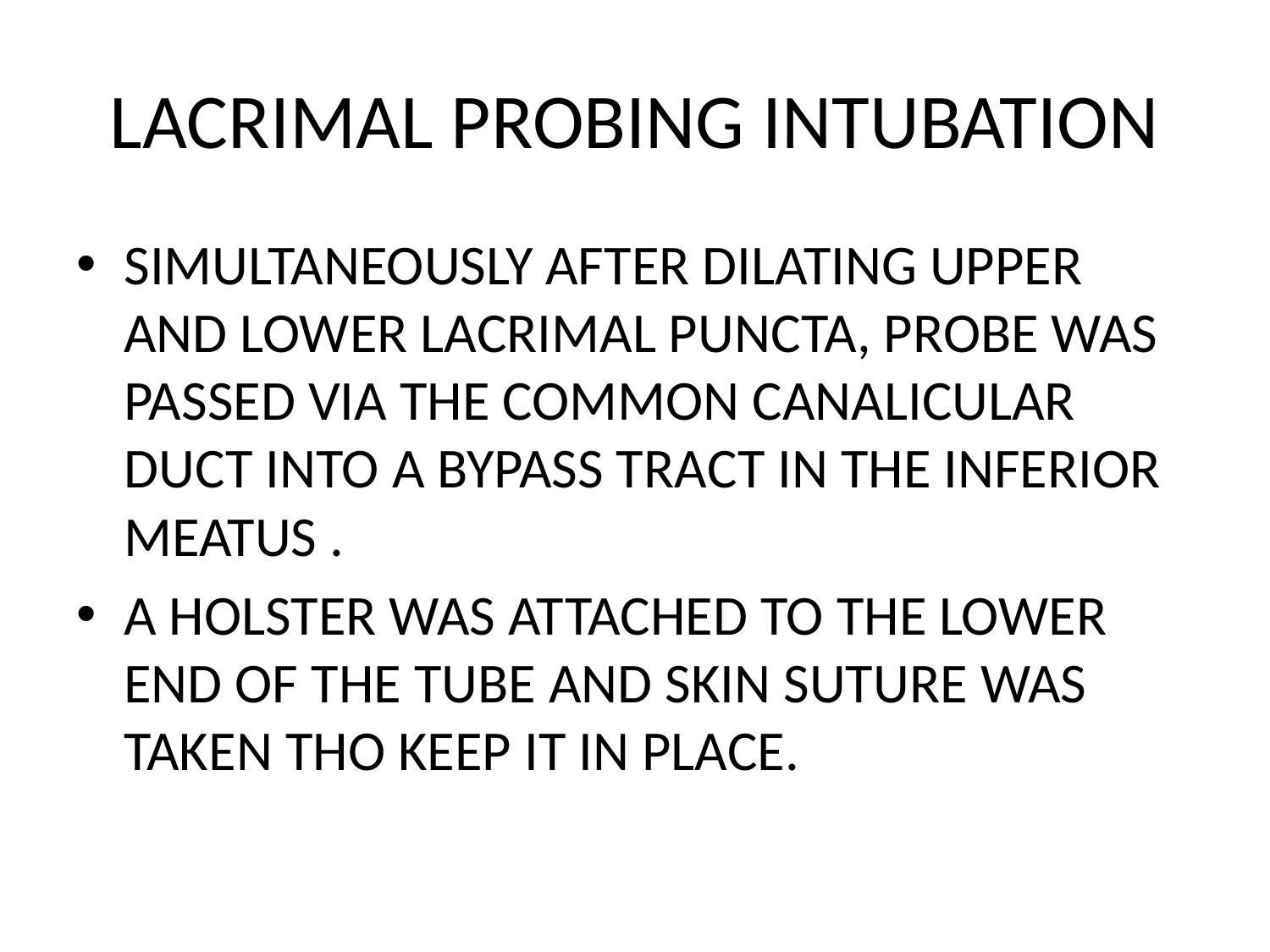

# LACRIMAL PROBING INTUBATION
SIMULTANEOUSLY AFTER DILATING UPPER AND LOWER LACRIMAL PUNCTA, PROBE WAS PASSED VIA THE COMMON CANALICULAR DUCT INTO A BYPASS TRACT IN THE INFERIOR MEATUS .
A HOLSTER WAS ATTACHED TO THE LOWER END OF THE TUBE AND SKIN SUTURE WAS TAKEN THO KEEP IT IN PLACE.